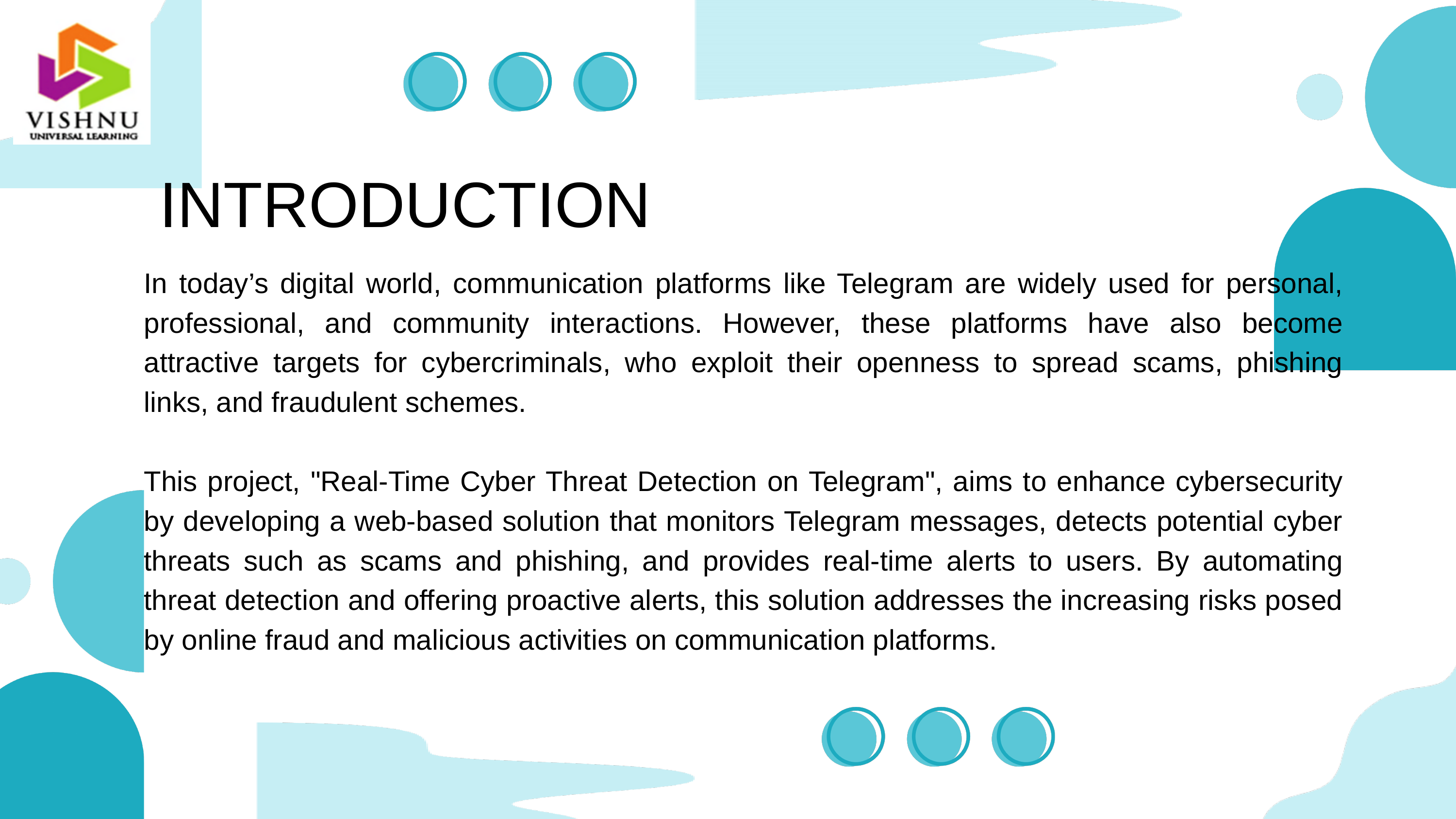

INTRODUCTION

In today’s digital world, communication platforms like Telegram are widely used for personal, professional, and community interactions. However, these platforms have also become attractive targets for cybercriminals, who exploit their openness to spread scams, phishing links, and fraudulent schemes.

This project, "Real-Time Cyber Threat Detection on Telegram", aims to enhance cybersecurity by developing a web-based solution that monitors Telegram messages, detects potential cyber threats such as scams and phishing, and provides real-time alerts to users. By automating threat detection and offering proactive alerts, this solution addresses the increasing risks posed by online fraud and malicious activities on communication platforms.